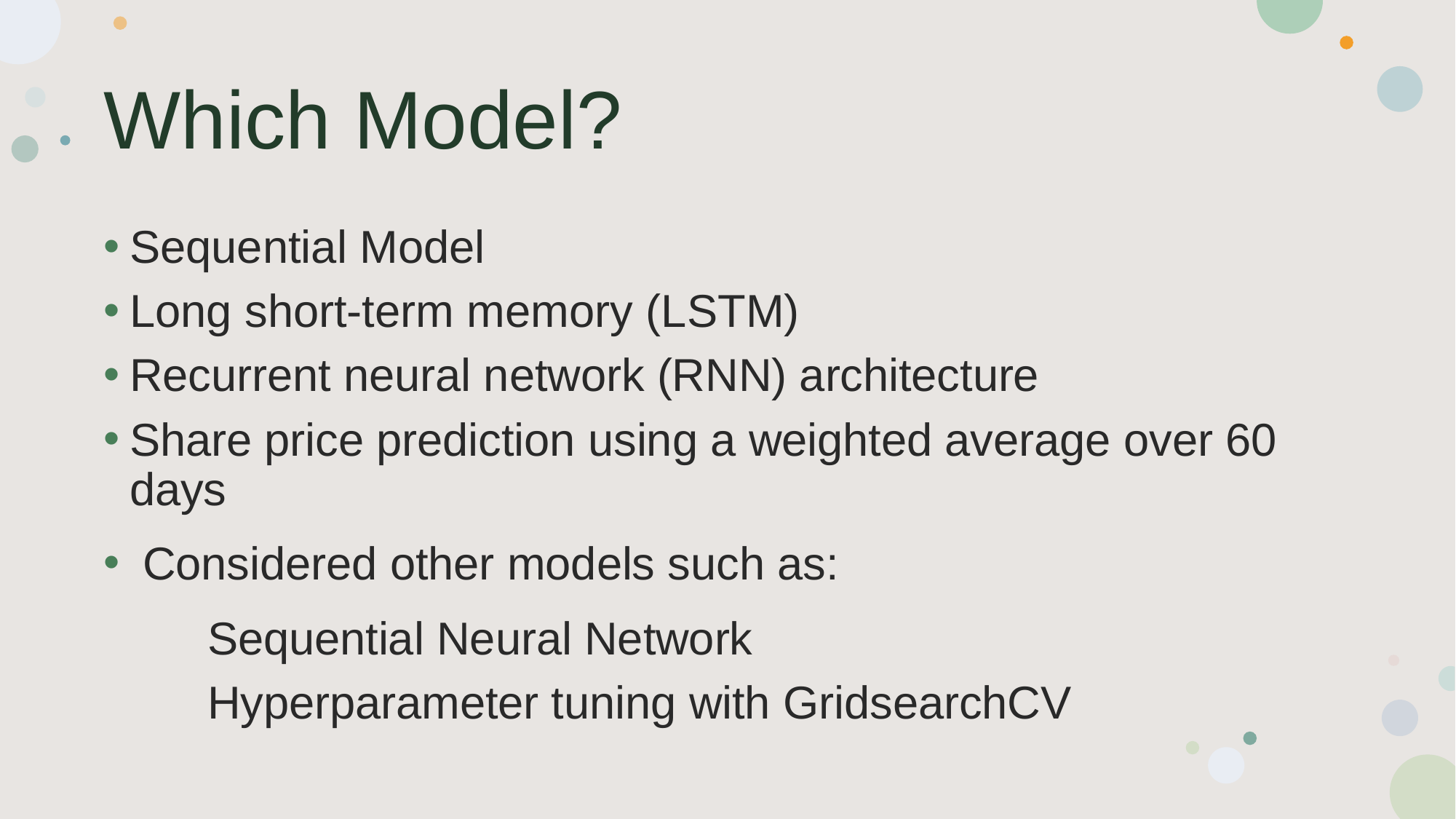

# Which Model?
Sequential Model
Long short-term memory (LSTM)
Recurrent neural network (RNN) architecture
Share price prediction using a weighted average over 60 days
Considered other models such as:
	Sequential Neural Network
	Hyperparameter tuning with GridsearchCV